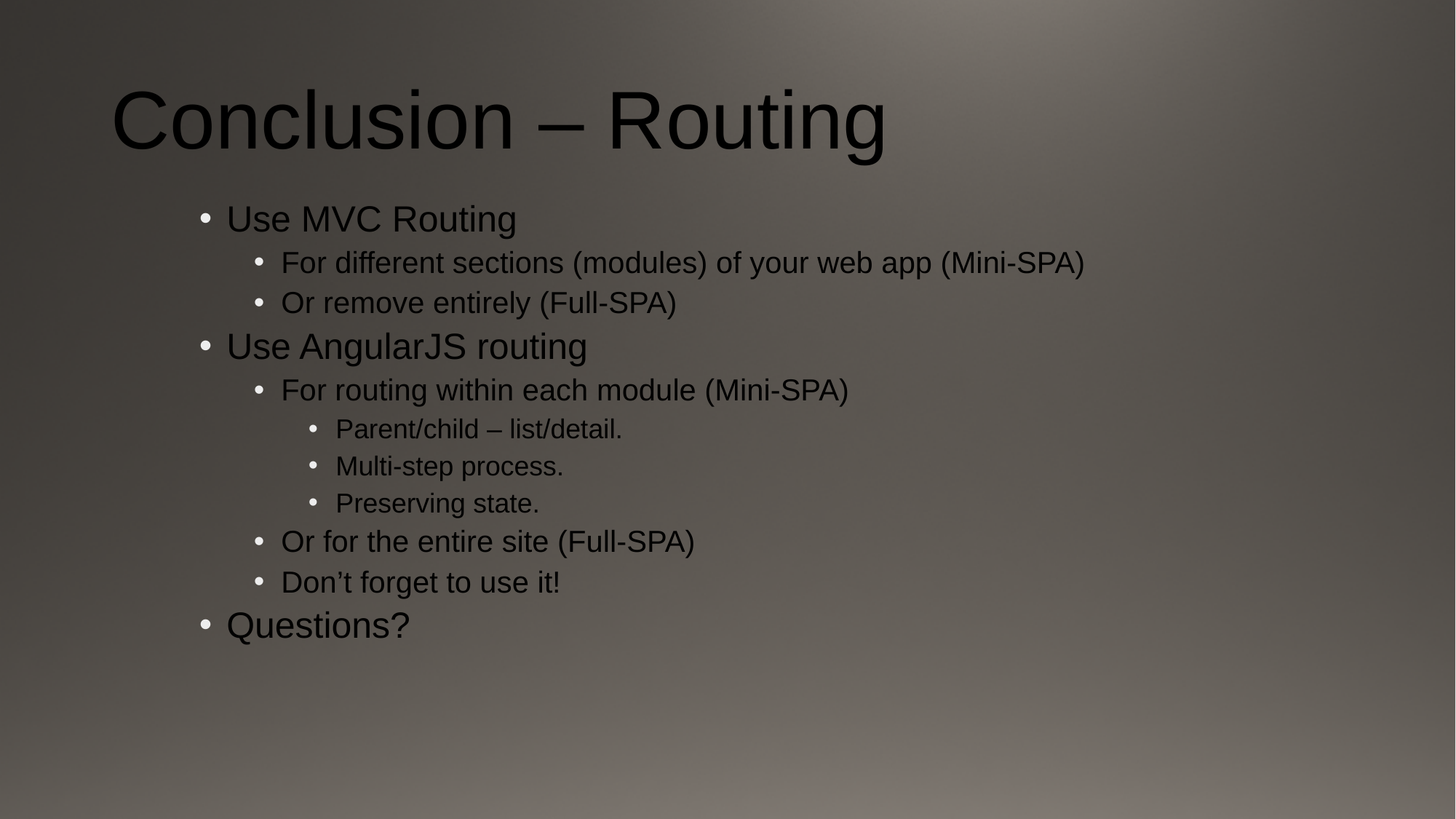

# Conclusion – Routing
Use MVC Routing
For different sections (modules) of your web app (Mini-SPA)
Or remove entirely (Full-SPA)
Use AngularJS routing
For routing within each module (Mini-SPA)
Parent/child – list/detail.
Multi-step process.
Preserving state.
Or for the entire site (Full-SPA)
Don’t forget to use it!
Questions?